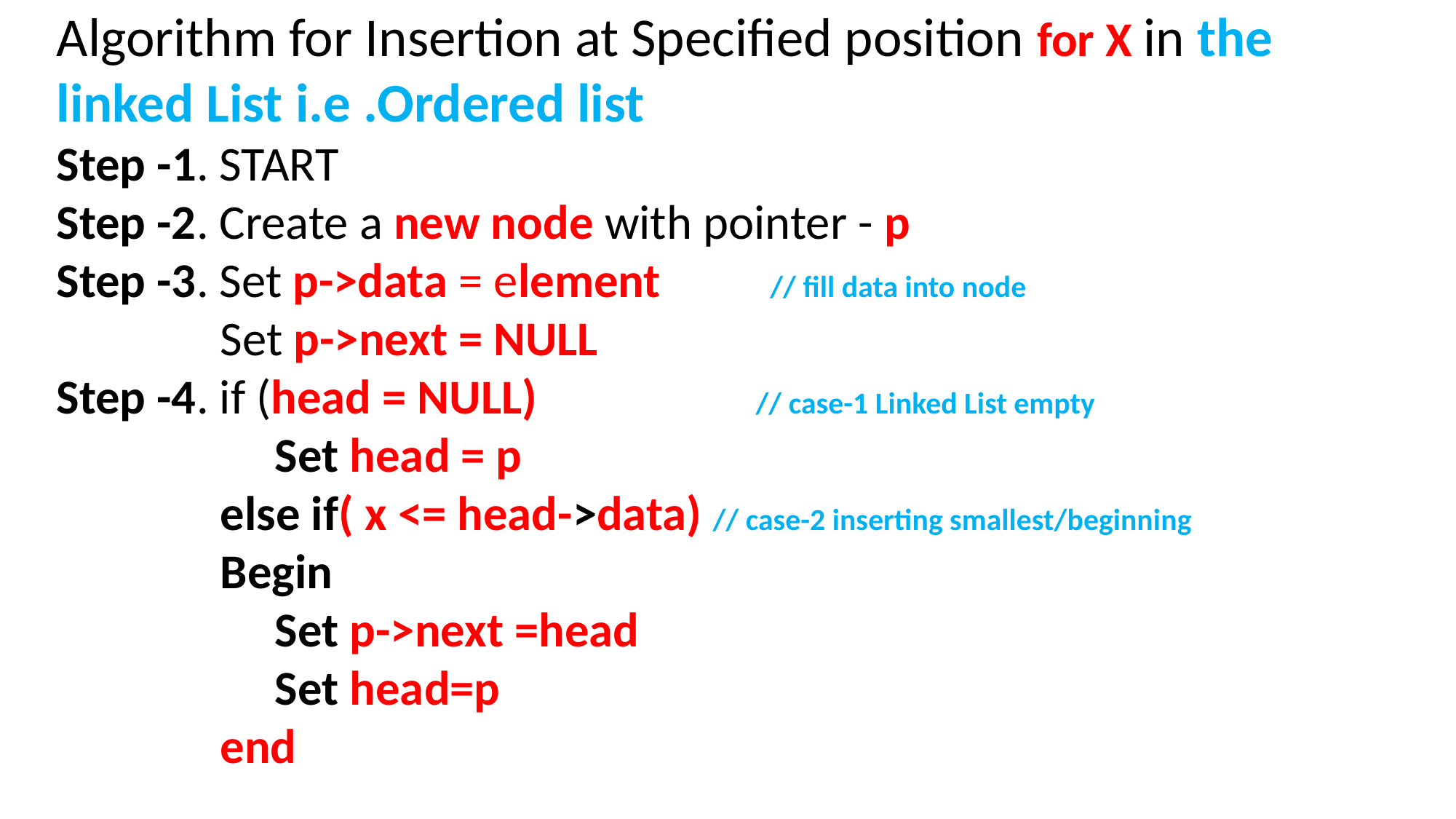

Algorithm for Insertion at Specified position for X in the linked List i.e .Ordered list
Step -1. START
Step -2. Create a new node with pointer - p
Step -3. Set p->data = element          // fill data into node
               Set p->next = NULL
Step -4. if (head = NULL)                    // case-1 Linked List empty
            	Set head = p
    	     else if( x <= head->data) // case-2 inserting smallest/beginning
               Begin
                  	Set p->next =head
                  	Set head=p
               end